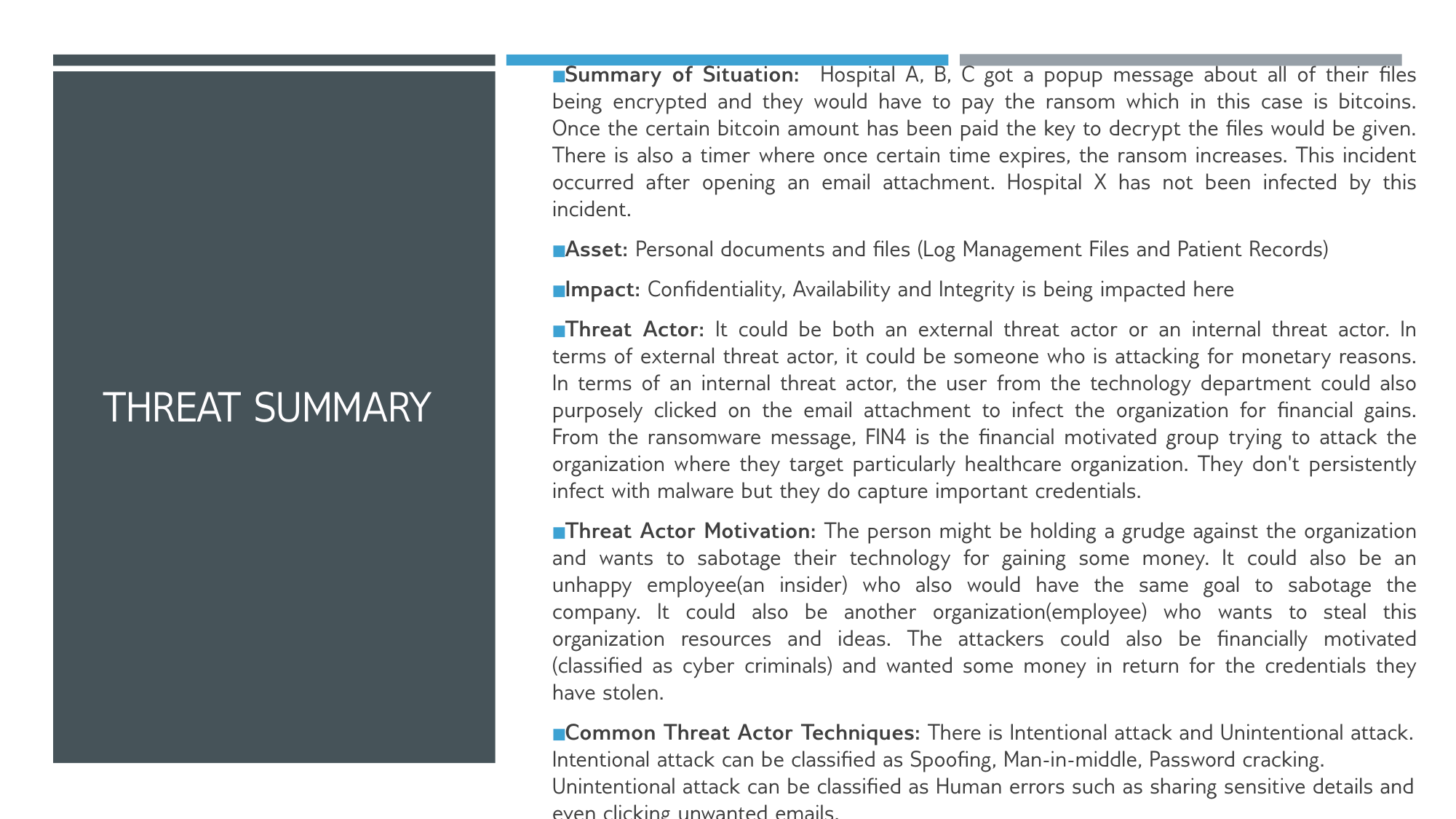

Summary of Situation:  Hospital A, B, C got a popup message about all of their files being encrypted and they would have to pay the ransom which in this case is bitcoins. Once the certain bitcoin amount has been paid the key to decrypt the files would be given. There is also a timer where once certain time expires, the ransom increases. This incident occurred after opening an email attachment. Hospital X has not been infected by this incident.
Asset: Personal documents and files (Log Management Files and Patient Records)
Impact: Confidentiality, Availability and Integrity is being impacted here
Threat Actor: It could be both an external threat actor or an internal threat actor. In terms of external threat actor, it could be someone who is attacking for monetary reasons. In terms of an internal threat actor, the user from the technology department could also purposely clicked on the email attachment to infect the organization for financial gains. From the ransomware message, FIN4 is the financial motivated group trying to attack the organization where they target particularly healthcare organization. They don't persistently infect with malware but they do capture important credentials.
Threat Actor Motivation: The person might be holding a grudge against the organization and wants to sabotage their technology for gaining some money. It could also be an unhappy employee(an insider) who also would have the same goal to sabotage the company. It could also be another organization(employee) who wants to steal this organization resources and ideas. The attackers could also be financially motivated (classified as cyber criminals) and wanted some money in return for the credentials they have stolen.
Common Threat Actor Techniques: There is Intentional attack and Unintentional attack. Intentional attack can be classified as Spoofing, Man-in-middle, Password cracking. Unintentional attack can be classified as Human errors such as sharing sensitive details and even clicking unwanted emails.

# THREAT SUMMARY